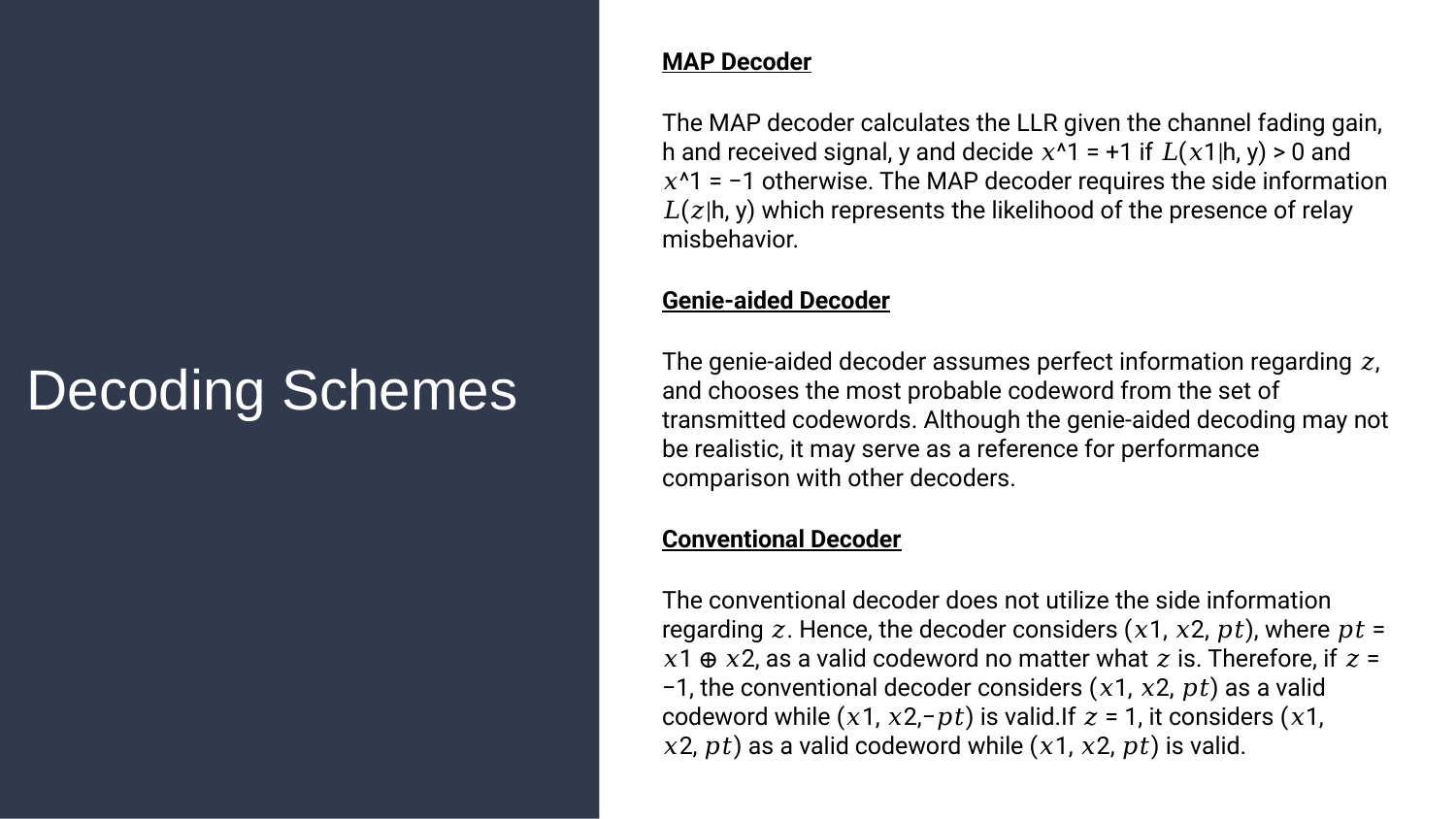

MAP Decoder
The MAP decoder calculates the LLR given the channel fading gain, h and received signal, y and decide 𝑥^1 = +1 if 𝐿(𝑥1∣h, y) > 0 and 𝑥^1 = −1 otherwise. The MAP decoder requires the side information 𝐿(𝑧∣h, y) which represents the likelihood of the presence of relay misbehavior.
Genie-aided Decoder
The genie-aided decoder assumes perfect information regarding 𝑧, and chooses the most probable codeword from the set of transmitted codewords. Although the genie-aided decoding may not be realistic, it may serve as a reference for performance comparison with other decoders.
Conventional Decoder
The conventional decoder does not utilize the side information regarding 𝑧. Hence, the decoder considers (𝑥1, 𝑥2, 𝑝𝑡), where 𝑝𝑡 = 𝑥1 ⊕ 𝑥2, as a valid codeword no matter what 𝑧 is. Therefore, if 𝑧 = −1, the conventional decoder considers (𝑥1, 𝑥2, 𝑝𝑡) as a valid codeword while (𝑥1, 𝑥2,−𝑝𝑡) is valid.If 𝑧 = 1, it considers (𝑥1, 𝑥2, 𝑝𝑡) as a valid codeword while (𝑥1, 𝑥2, 𝑝𝑡) is valid.

# Decoding Schemes